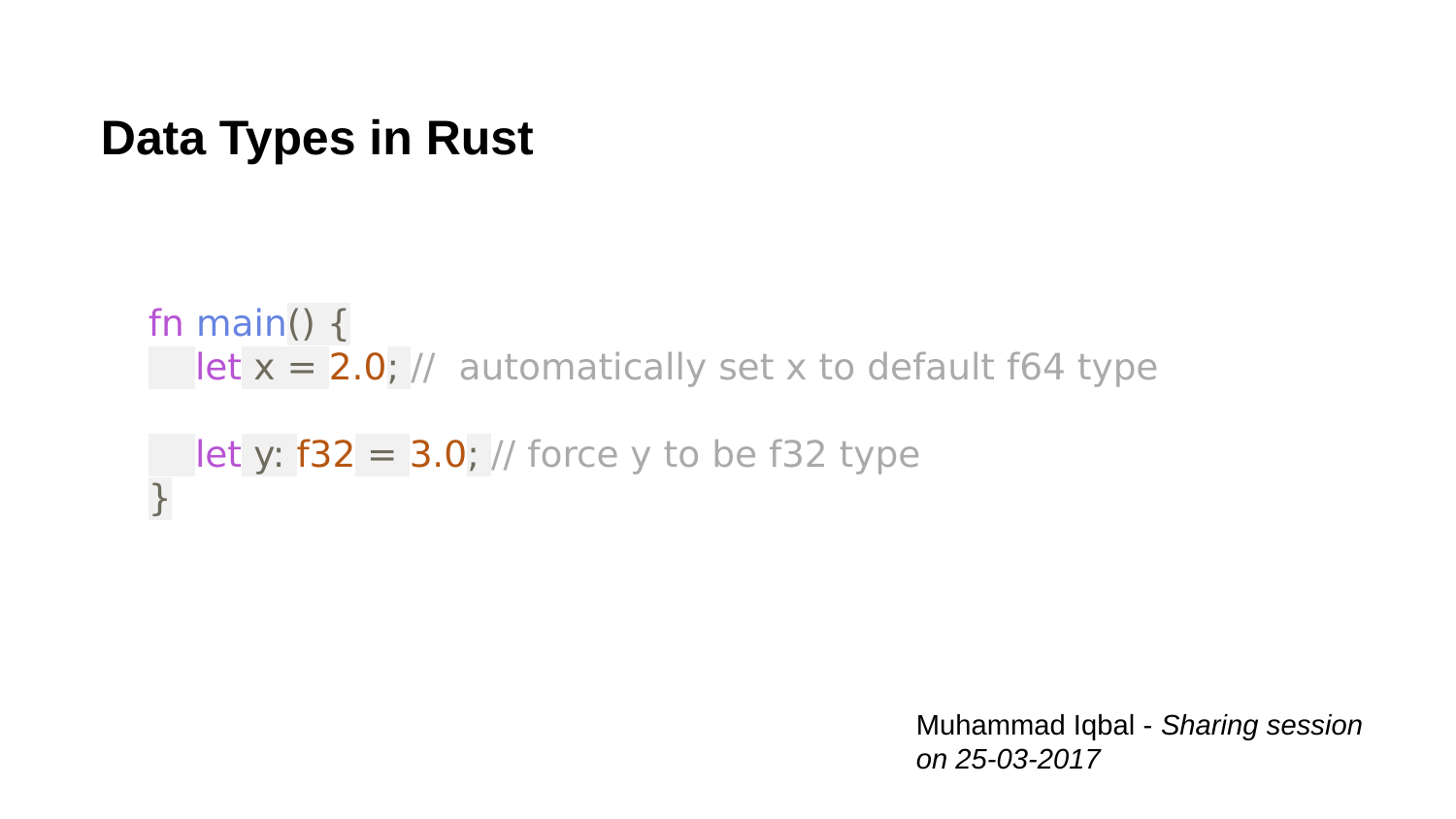

# Data Types in Rust
fn main() {
    let x = 2.0; //  automatically set x to default f64 type
    let y: f32 = 3.0; // force y to be f32 type
}
Muhammad Iqbal - Sharing session on 25-03-2017